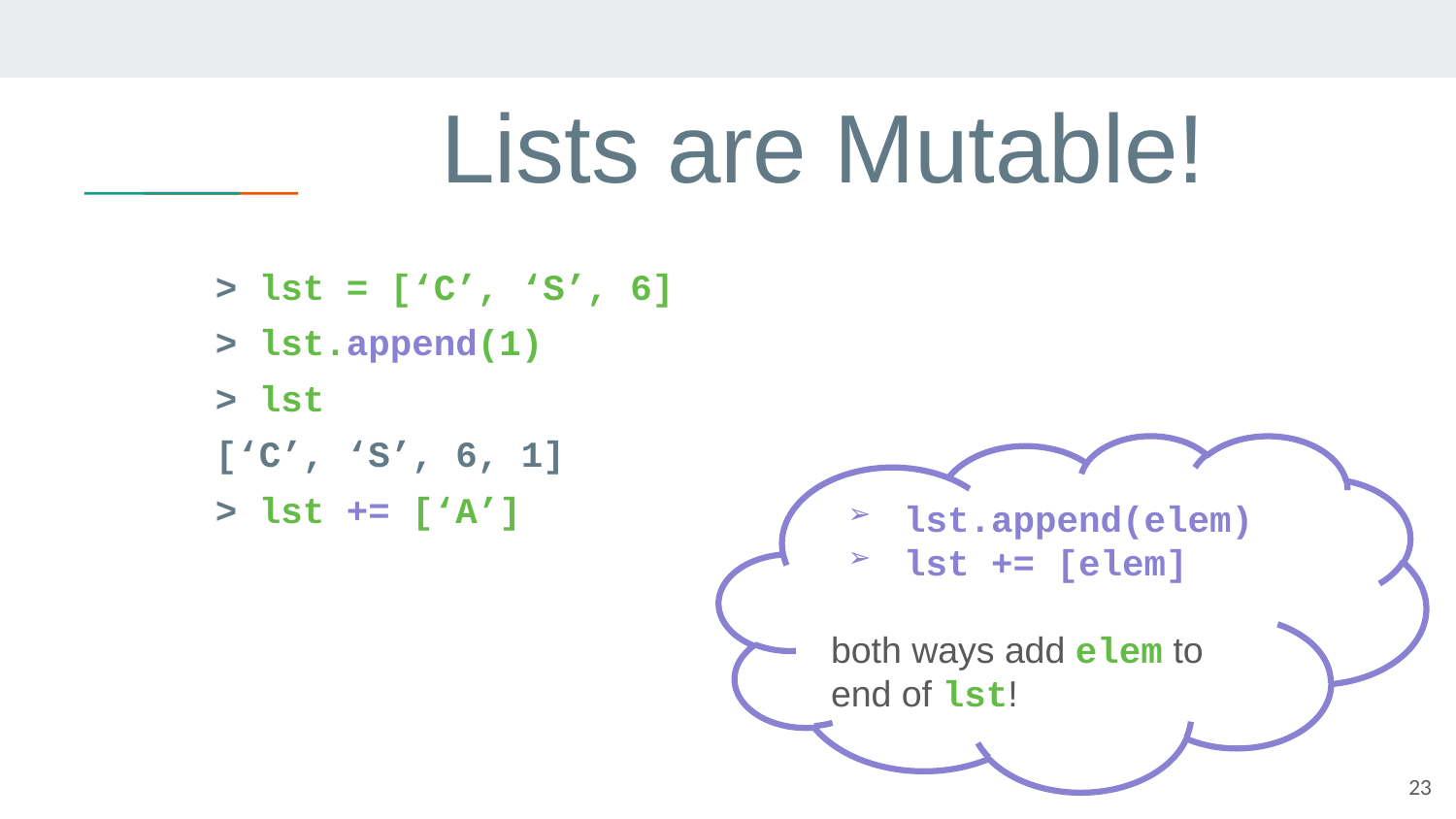

# Lists are Mutable!

> lst = [‘C’, ‘S’, 6]
> lst.append(1)
> lst
[‘C’, ‘S’, 6, 1]
> lst += [‘A’]

lst.append(elem)
lst += [elem]

both ways add elem to end of lst!
23